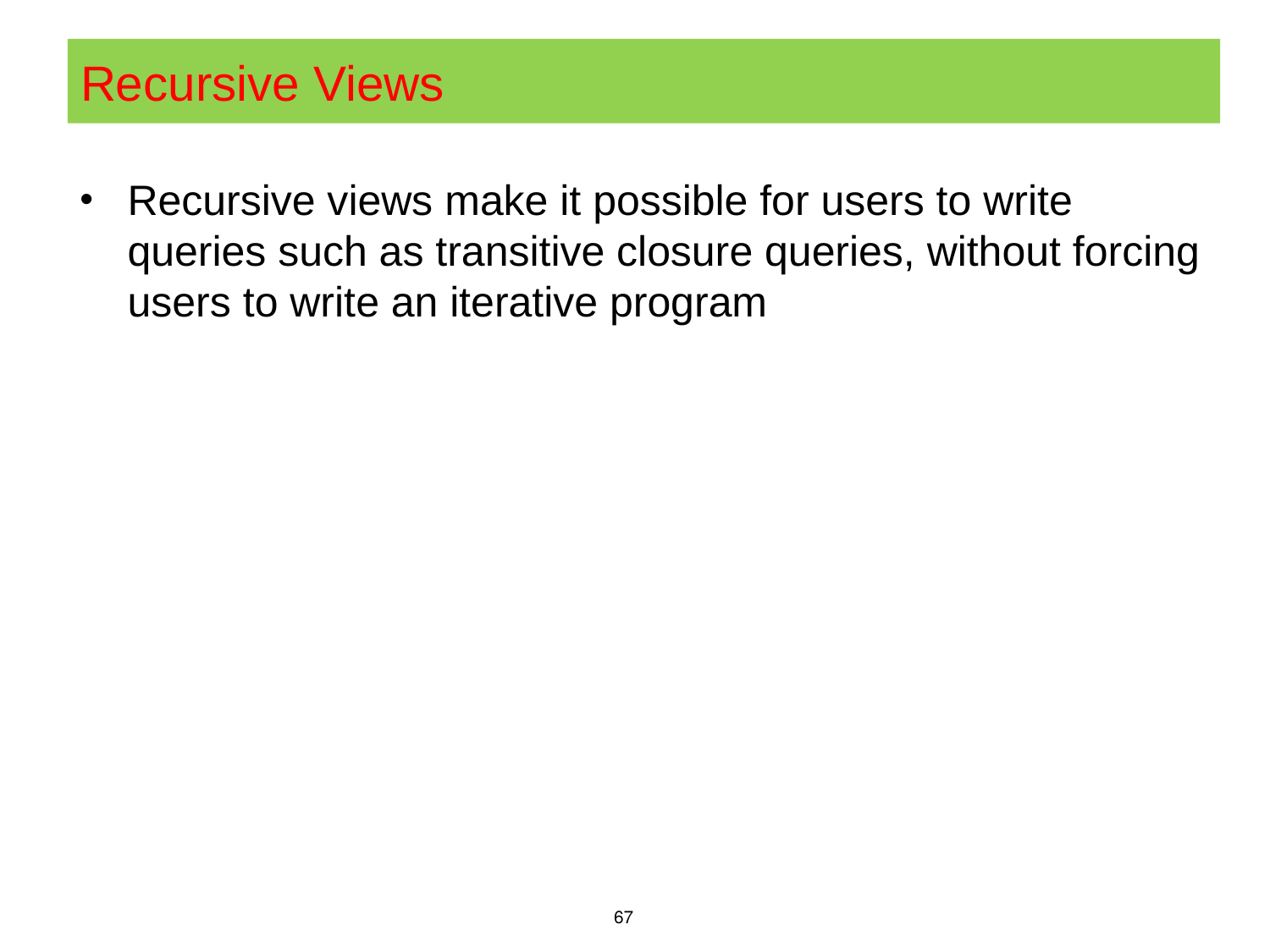

# Recursive Views
Recursive views make it possible for users to write queries such as transitive closure queries, without forcing users to write an iterative program